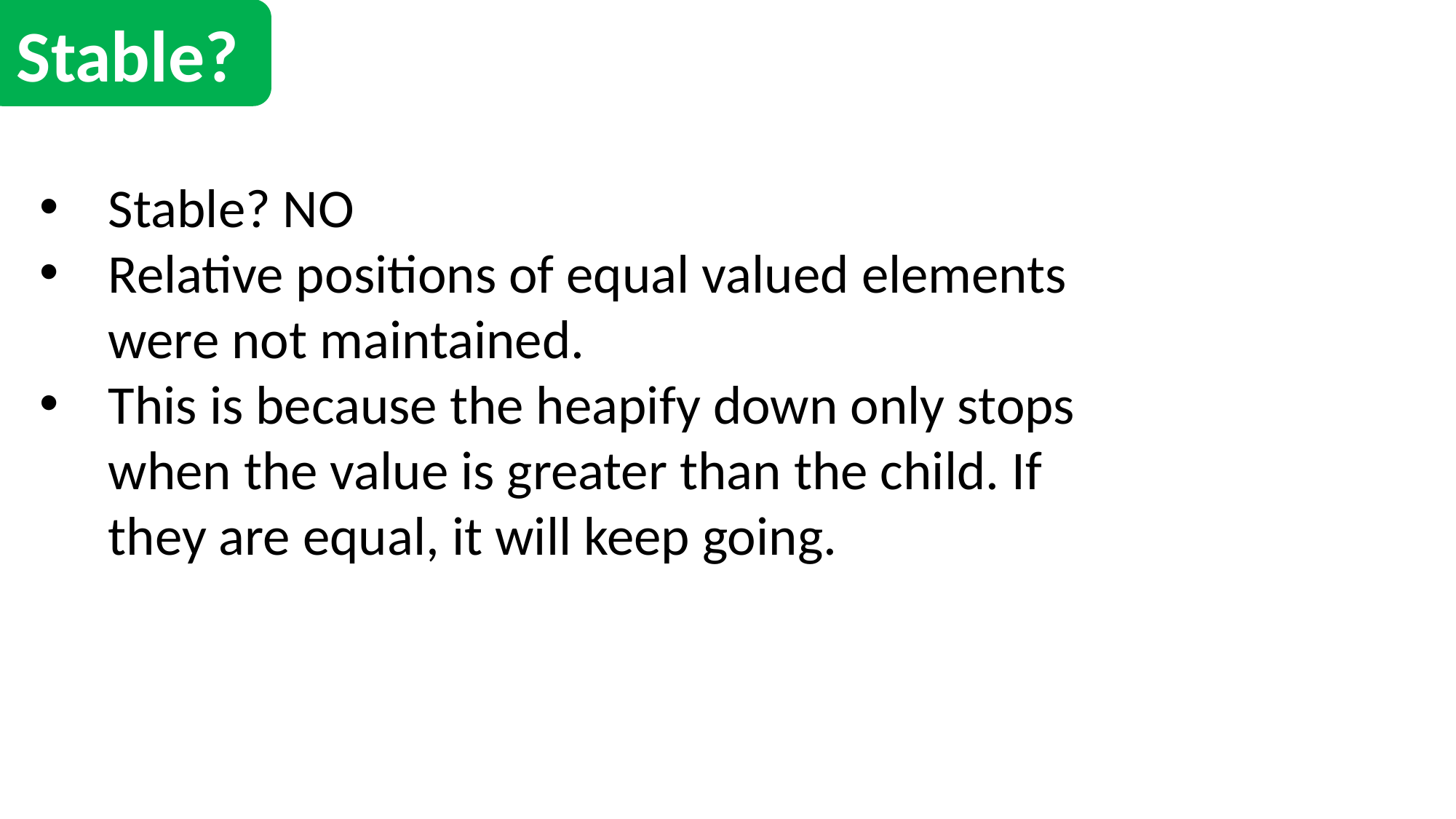

Stable?
Stable? NO
Relative positions of equal valued elements were not maintained.
This is because the heapify down only stops when the value is greater than the child. If they are equal, it will keep going.